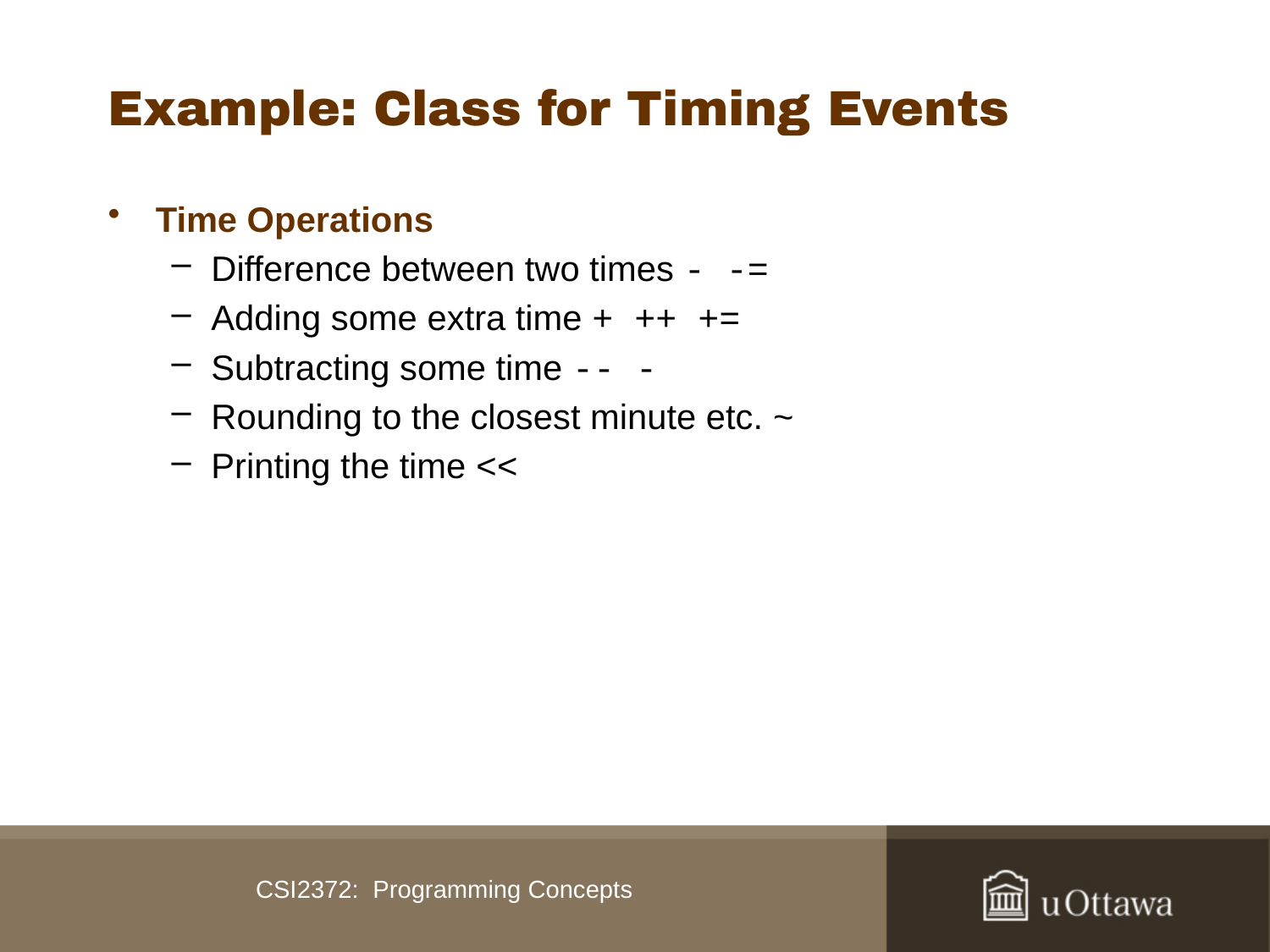

# Example: Class for Timing Events
Time Operations
Difference between two times - -=
Adding some extra time + ++ +=
Subtracting some time -- -
Rounding to the closest minute etc. ~
Printing the time <<

CSI2372:  Programming Concepts